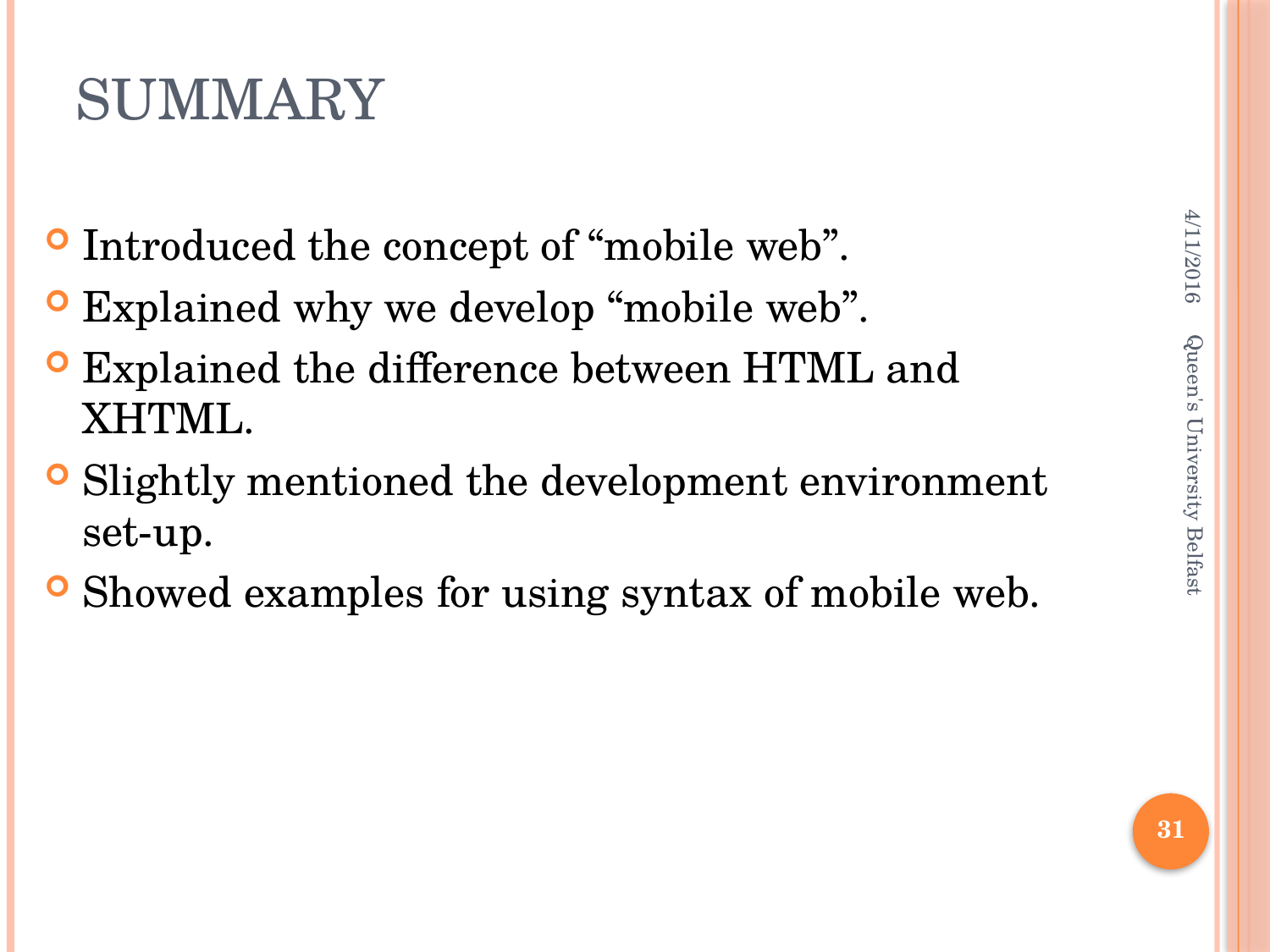

# Summary
4/11/2016
Introduced the concept of “mobile web”.
Explained why we develop “mobile web”.
Explained the difference between HTML and XHTML.
Slightly mentioned the development environment set-up.
Showed examples for using syntax of mobile web.

Queen's University Belfast
31